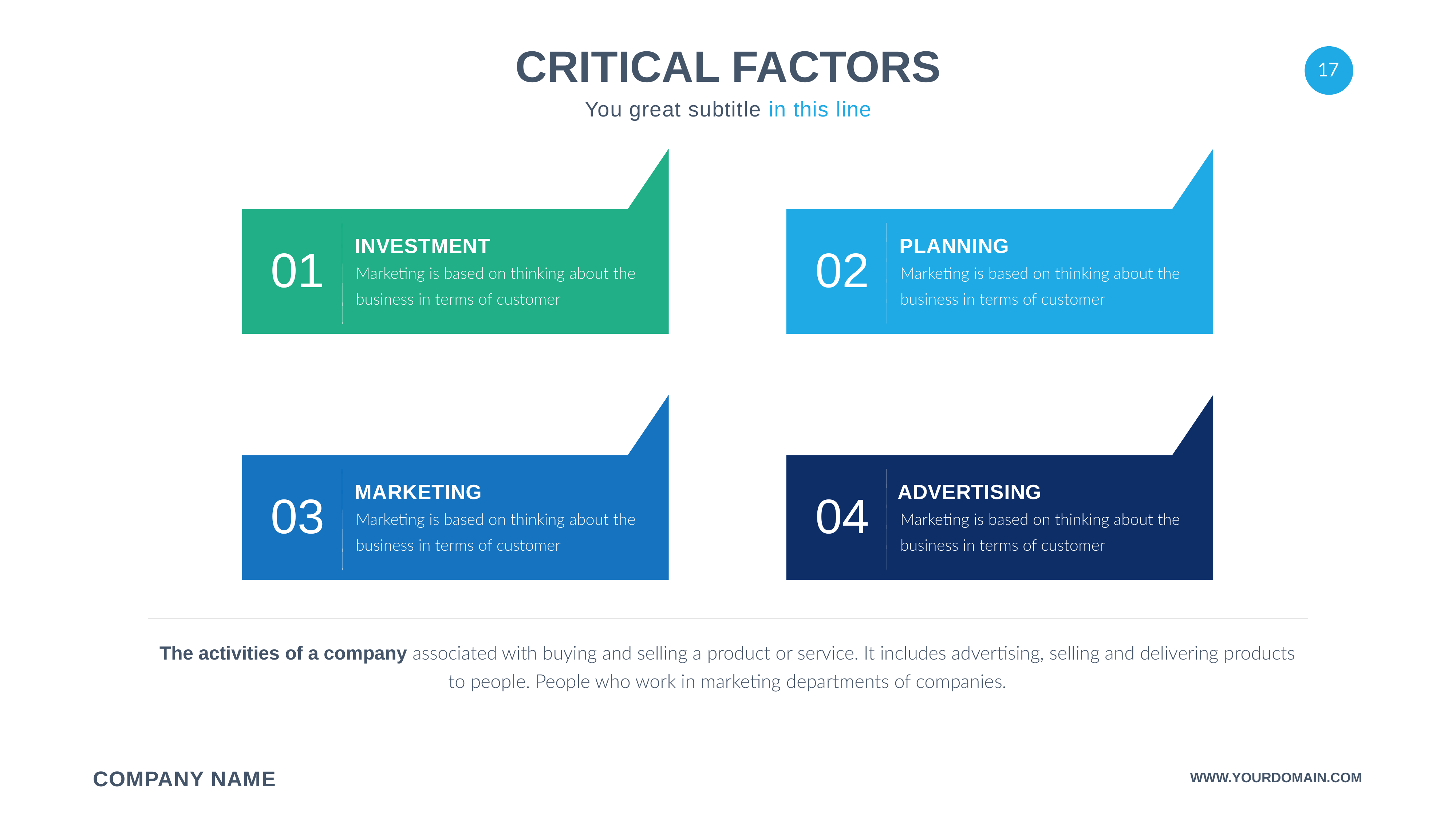

CRITICAL FACTORS
You great subtitle in this line

Investment
planning
01
02
Marketing is based on thinking about the business in terms of customer
Marketing is based on thinking about the business in terms of customer

marketing
advertising
03
04
Marketing is based on thinking about the business in terms of customer
Marketing is based on thinking about the business in terms of customer
The activities of a company associated with buying and selling a product or service. It includes advertising, selling and delivering products to people. People who work in marketing departments of companies.